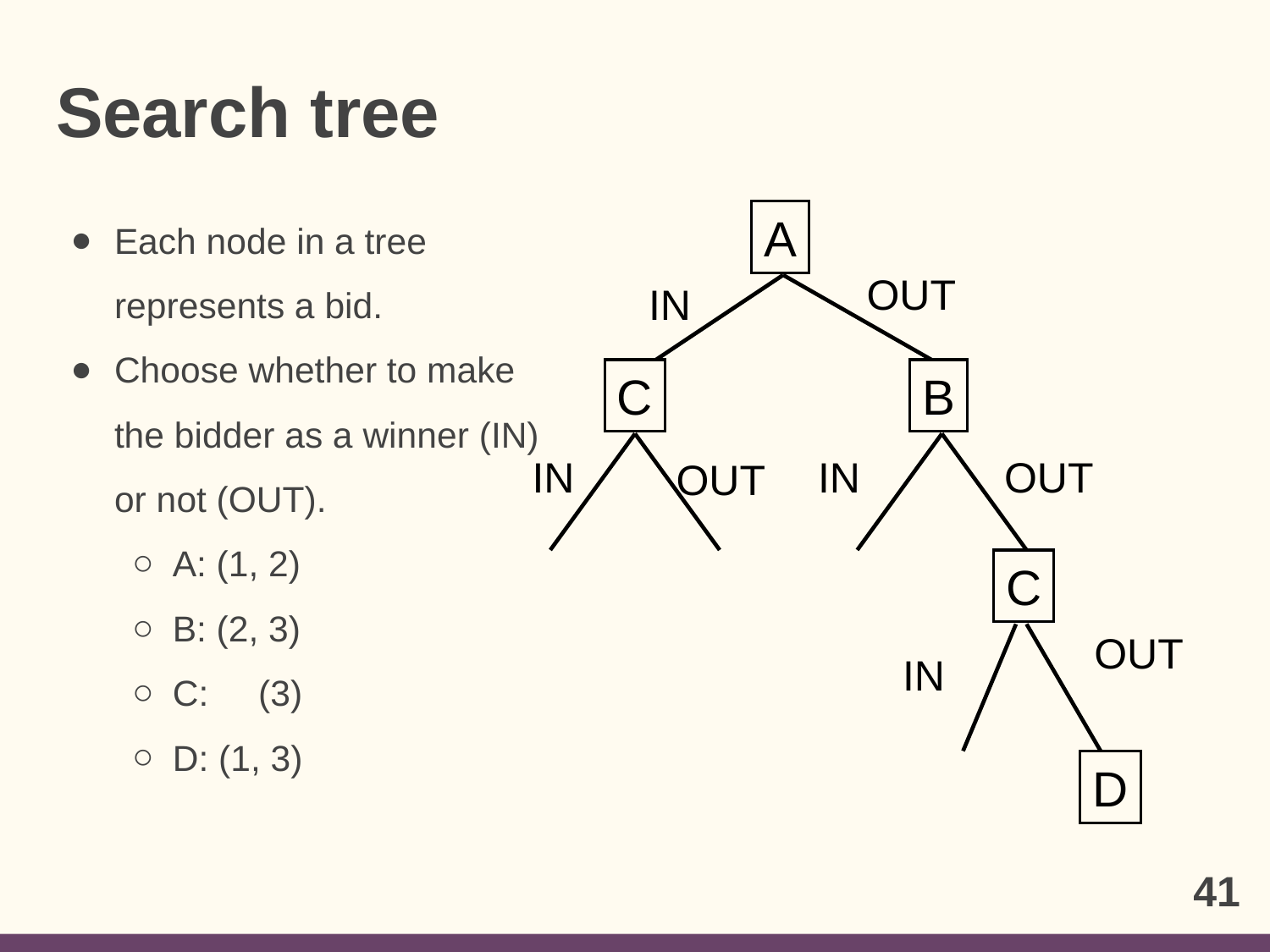

# Search tree
Each node in a tree
represents a bid.
Choose whether to make
the bidder as a winner (IN)
or not (OUT).
A: (1, 2)
B: (2, 3)
C:     (3)
D: (1, 3)
A
OUT
IN

C
B

IN
IN
OUT
OUT
C
OUT

IN
D
41